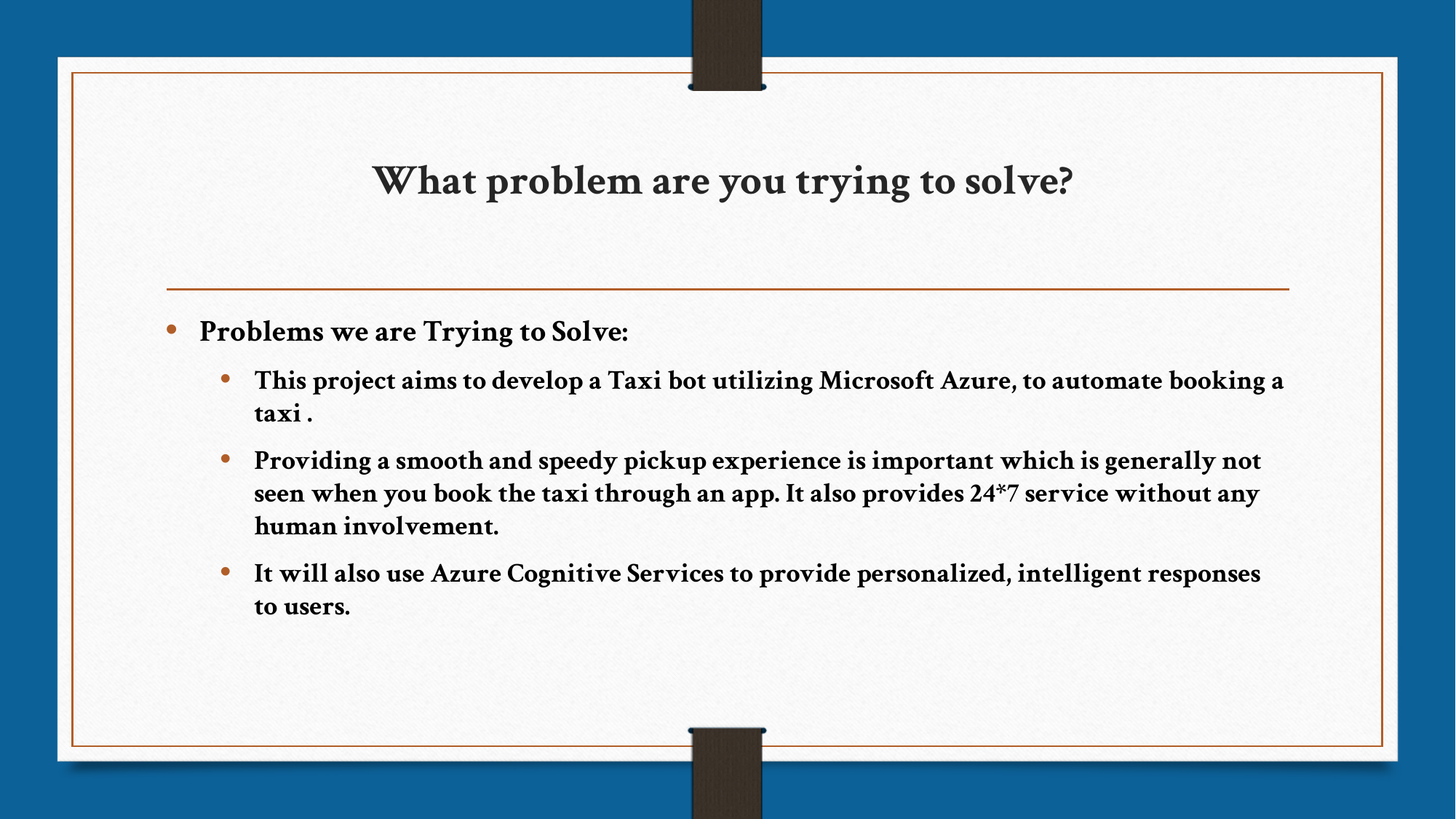

# What problem are you trying to solve?
Problems we are Trying to Solve:
This project aims to develop a Taxi bot utilizing Microsoft Azure, to automate booking a taxi .
Providing a smooth and speedy pickup experience is important which is generally not seen when you book the taxi through an app. It also provides 24*7 service without any human involvement.
It will also use Azure Cognitive Services to provide personalized, intelligent responses to users.